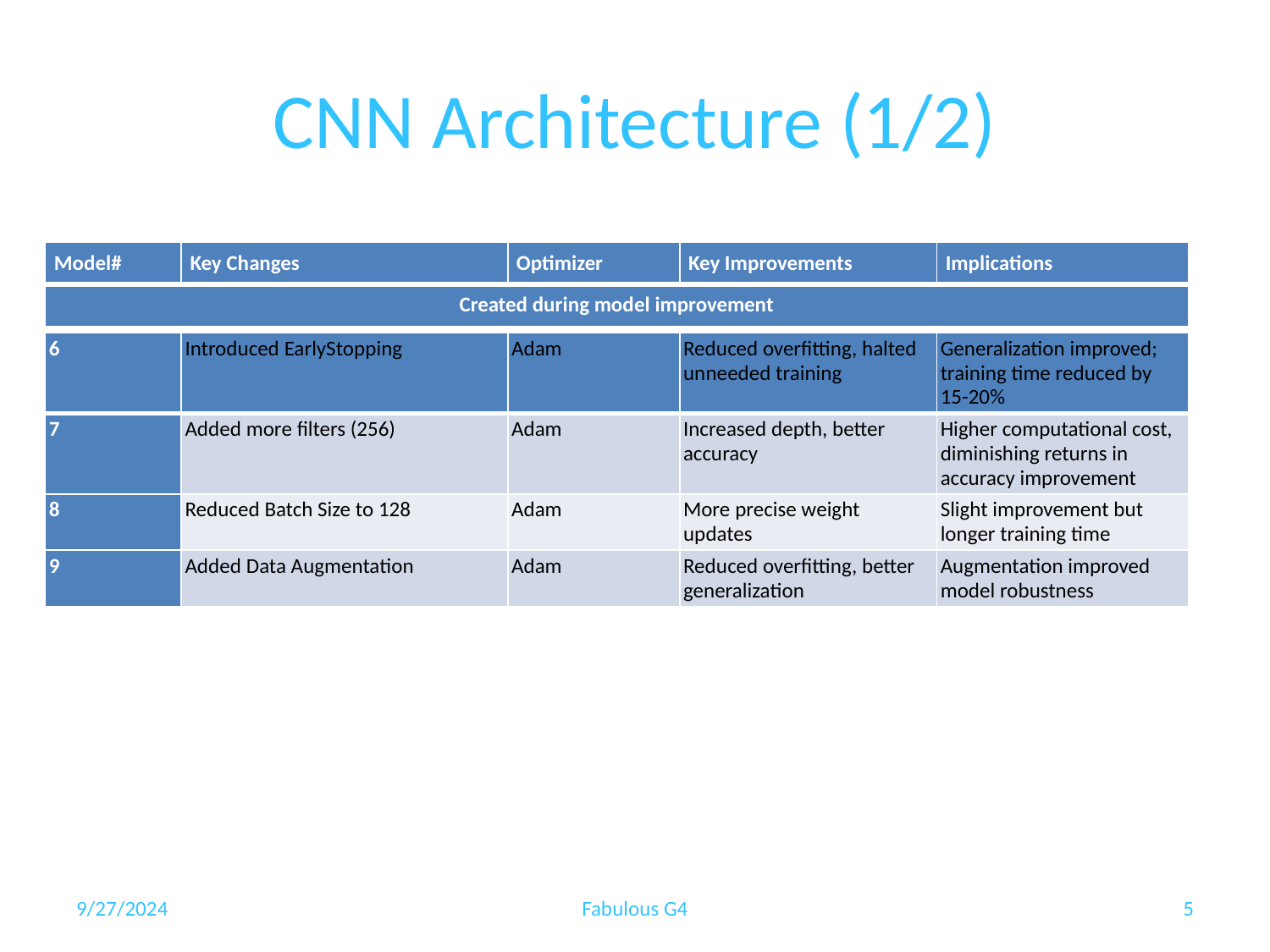

# CNN Architecture (1/2)
| Model# | Key Changes | Optimizer | Key Improvements | Implications |
| --- | --- | --- | --- | --- |
| Created during model improvement |  |  |  |  |
| 6 | Introduced EarlyStopping | Adam | Reduced overfitting, halted unneeded training | Generalization improved; training time reduced by 15-20% |
| --- | --- | --- | --- | --- |
| 7 | Added more filters (256) | Adam | Increased depth, better accuracy | Higher computational cost, diminishing returns in accuracy improvement |
| 8 | Reduced Batch Size to 128 | Adam | More precise weight updates | Slight improvement but longer training time |
| 9 | Added Data Augmentation | Adam | Reduced overfitting, better generalization | Augmentation improved model robustness |
9/27/2024
Fabulous G4
5